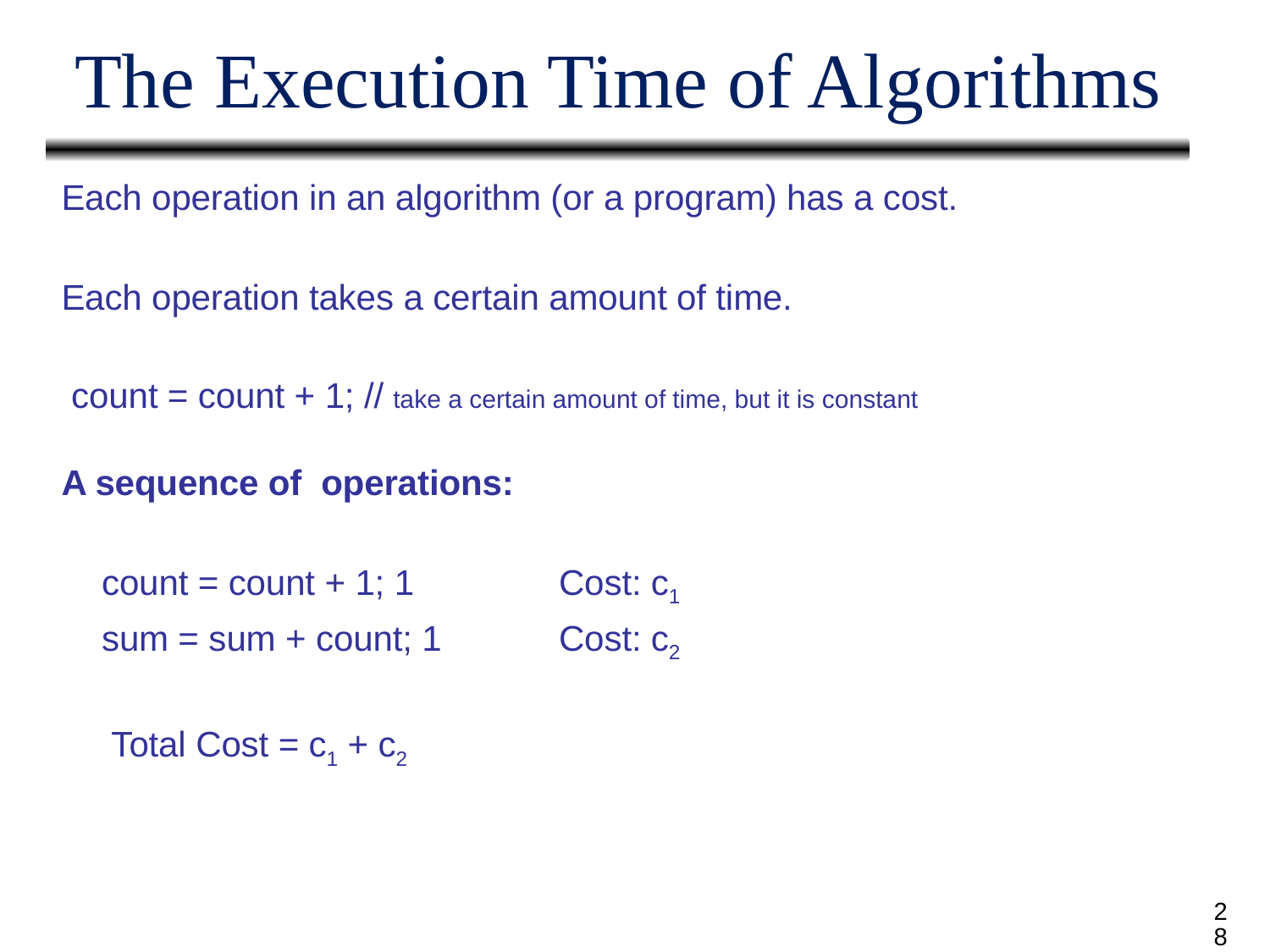

# The Execution Time of Algorithms
Each operation in an algorithm (or a program) has a cost.

Each operation takes a certain amount of time.

 count = count + 1; // take a certain amount of time, but it is constant

A sequence of  operations:

	count = count + 1; 1		Cost: c1
	sum = sum + count; 1		Cost: c2

		 Total Cost = c1 + c2

28